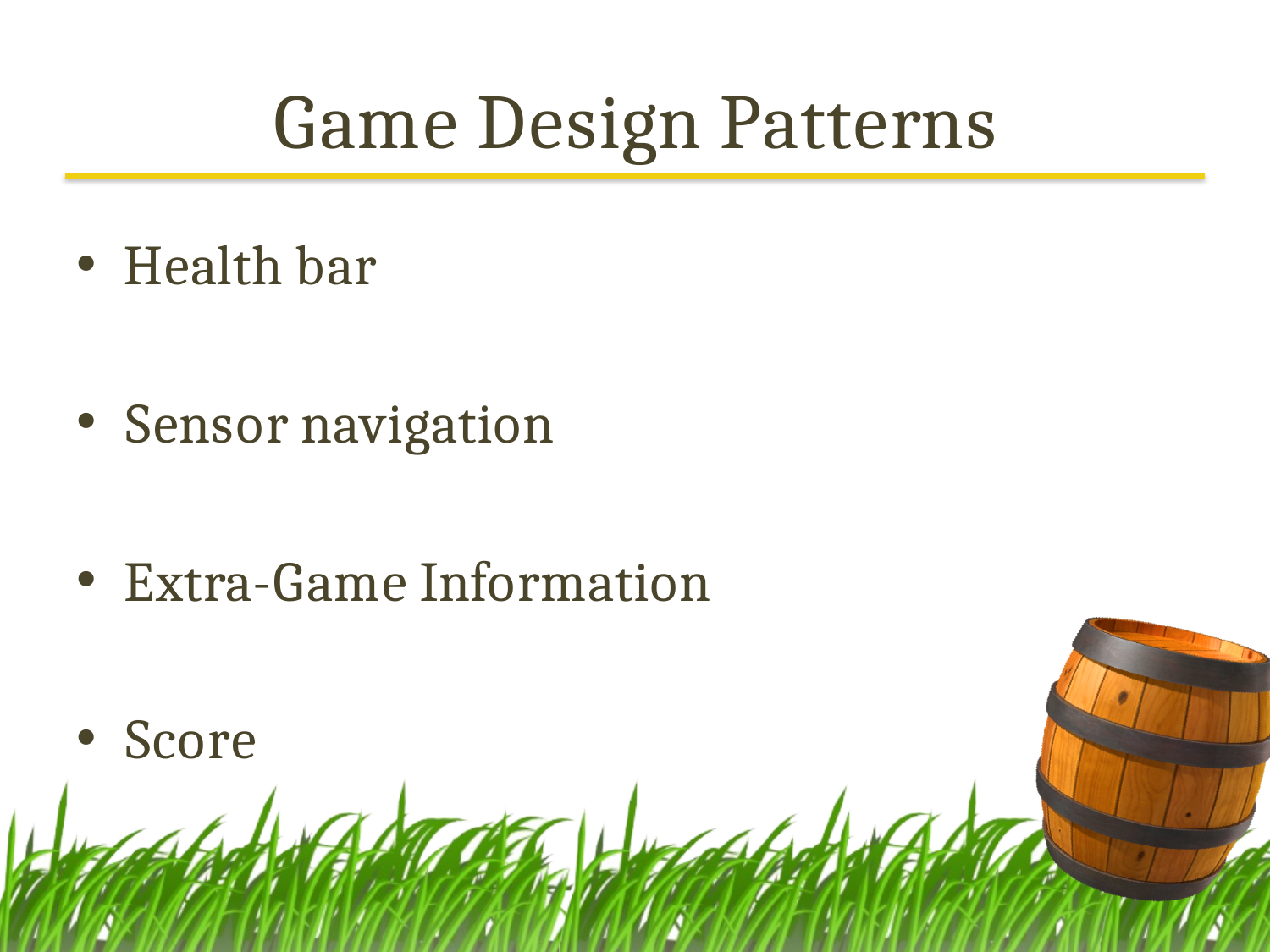

# Game Design Patterns
Health bar

Sensor navigation

Extra-Game Information

Score